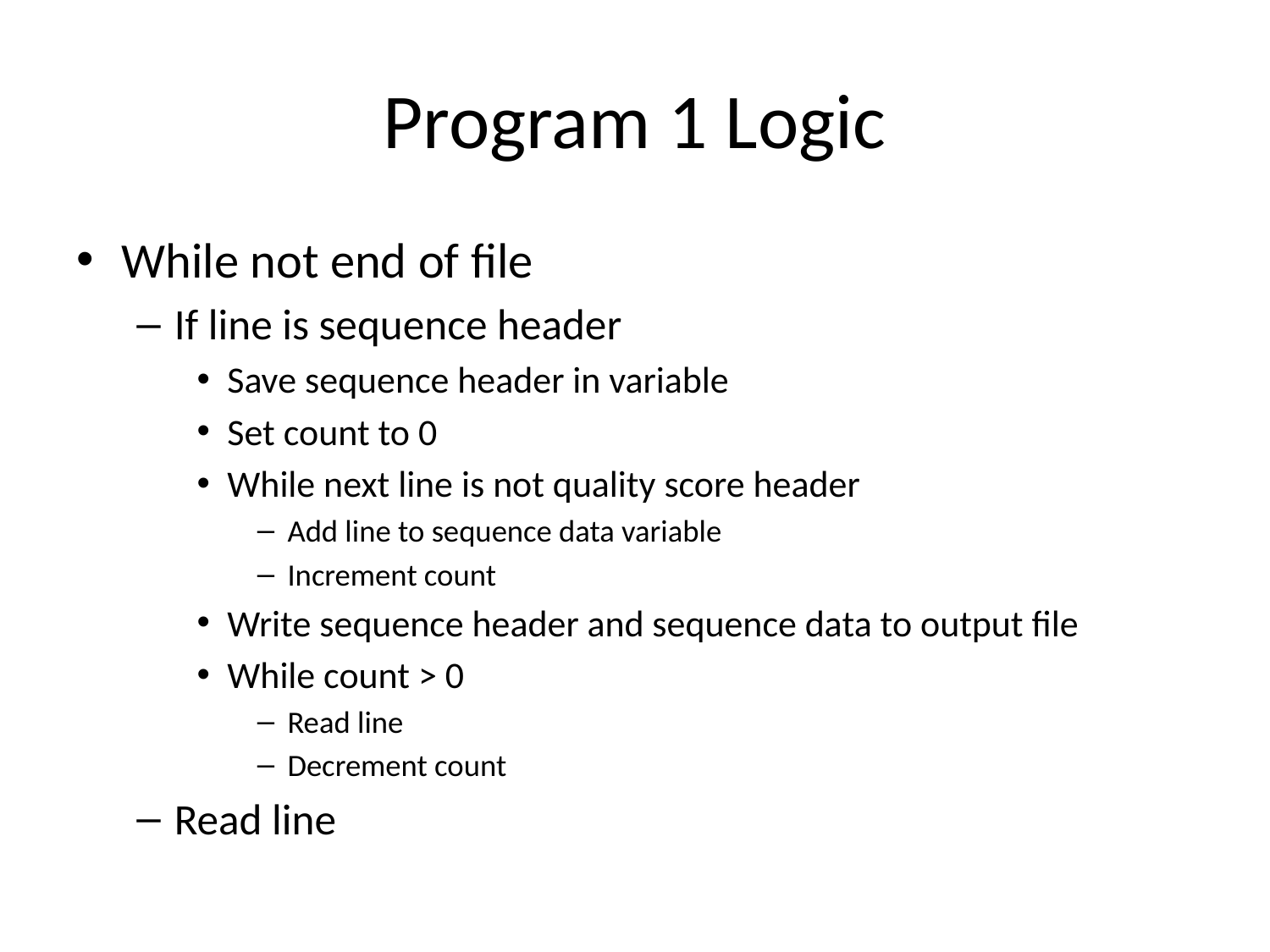

# Program 1 Logic
While not end of file
If line is sequence header
Save sequence header in variable
Set count to 0
While next line is not quality score header
Add line to sequence data variable
Increment count
Write sequence header and sequence data to output file
While count > 0
Read line
Decrement count
Read line